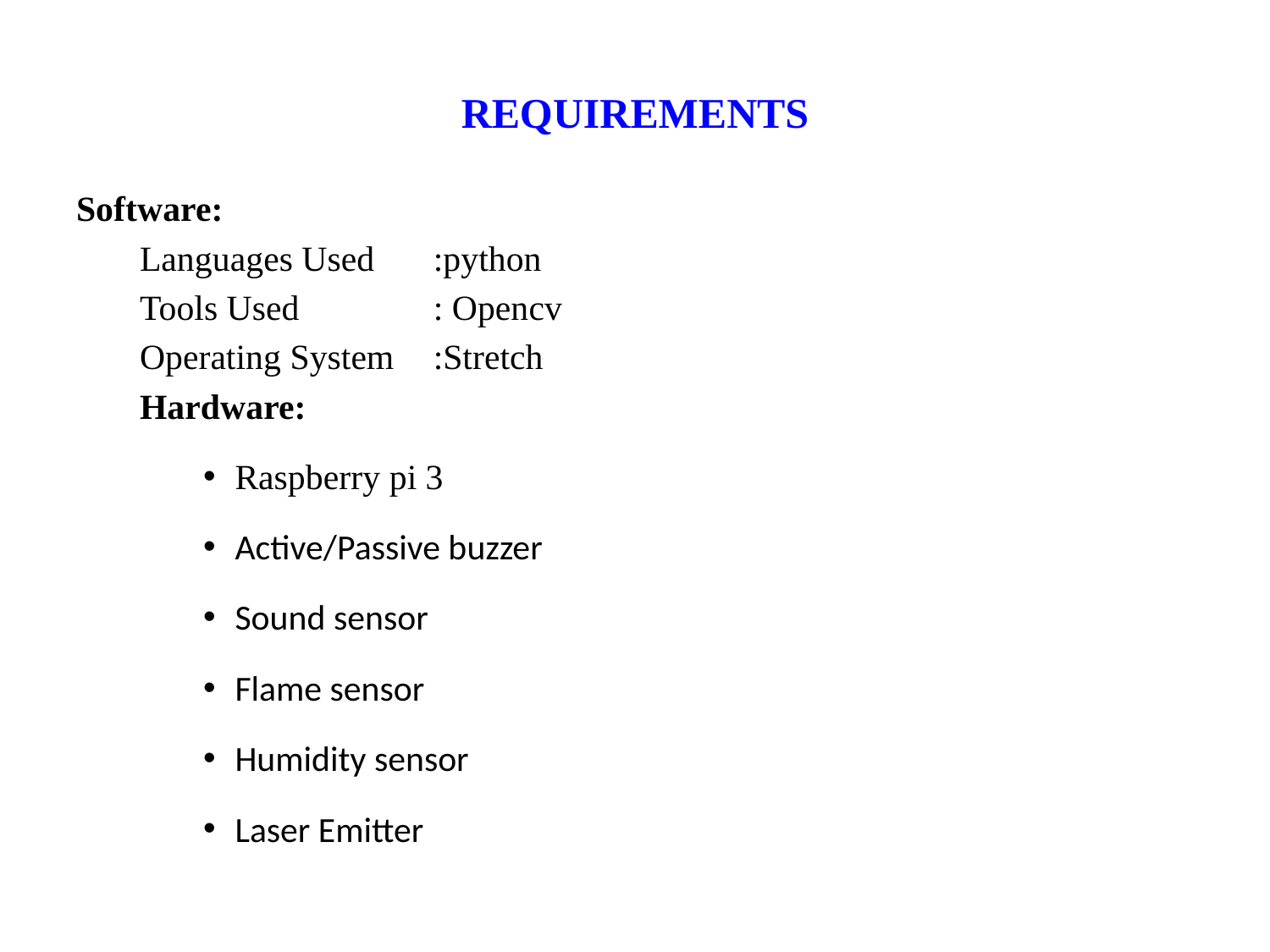

# REQUIREMENTS
Software:
Languages Used	:python
Tools Used		: Opencv
Operating System 	:Stretch
Hardware:
Raspberry pi 3
Active/Passive buzzer
Sound sensor
Flame sensor
Humidity sensor
Laser Emitter